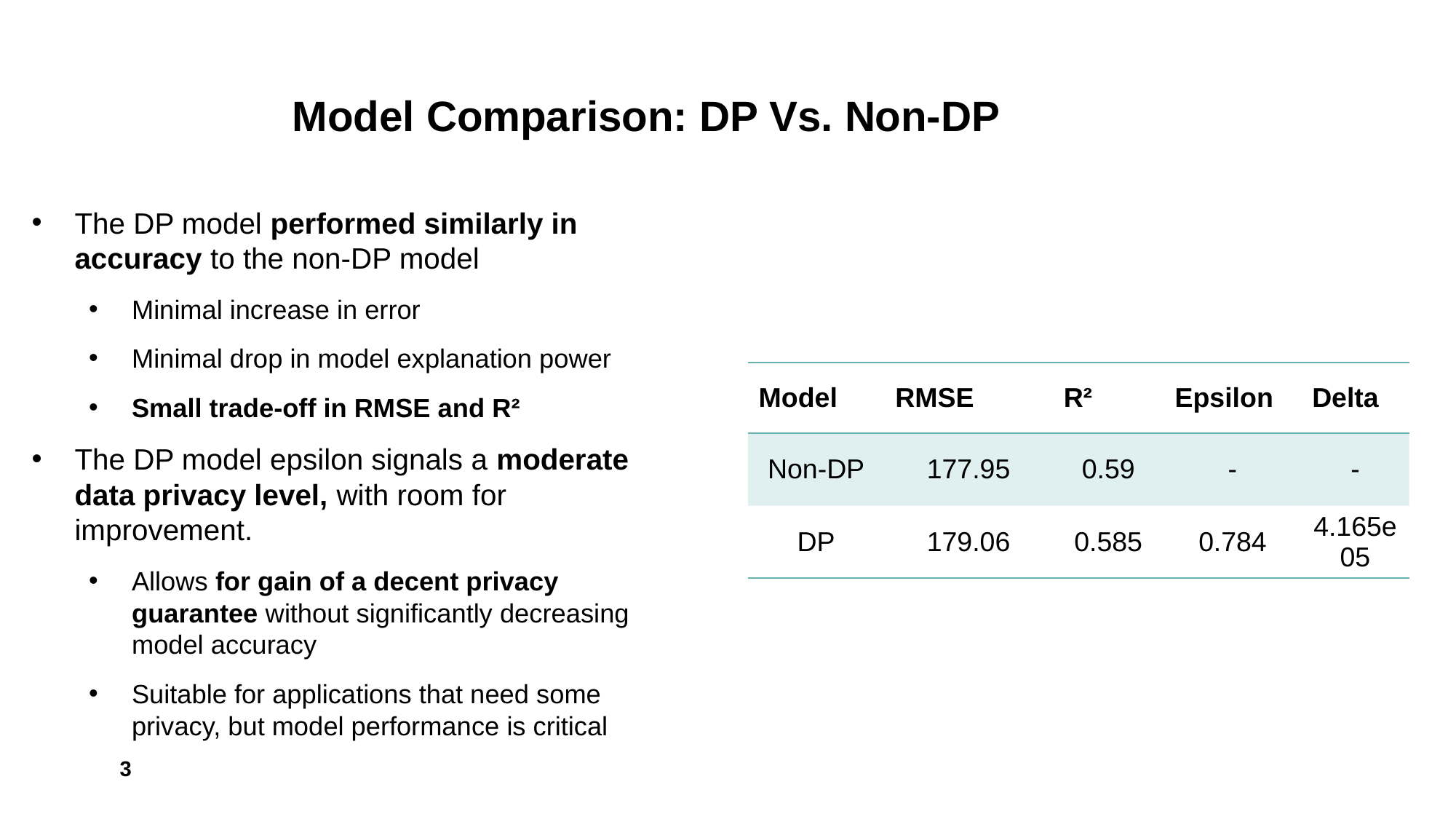

# Model Comparison: DP Vs. Non-DP
The DP model performed similarly in accuracy to the non-DP model
Minimal increase in error
Minimal drop in model explanation power
Small trade-off in RMSE and R²
The DP model epsilon signals a moderate data privacy level, with room for improvement.
Allows for gain of a decent privacy guarantee without significantly decreasing model accuracy
Suitable for applications that need some privacy, but model performance is critical

| Model | RMSE | R² | Epsilon | Delta |
| --- | --- | --- | --- | --- |
| Non-DP | 177.95 | 0.59 | - | - |
| DP | 179.06 | 0.585 | 0.784 | 4.165e05 |
3